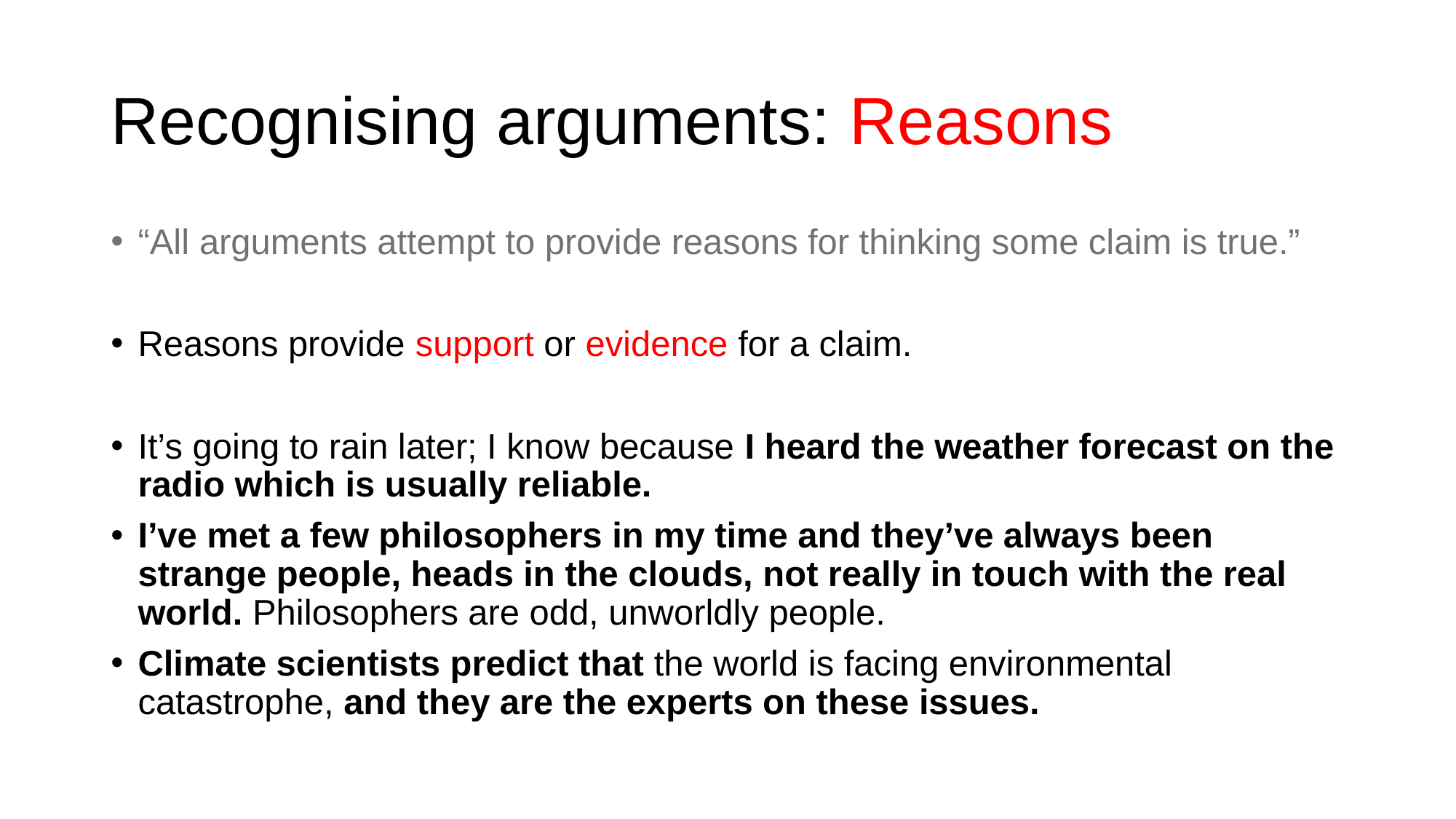

# Recognising arguments: Reasons
“All arguments attempt to provide reasons for thinking some claim is true.”

Reasons provide support or evidence for a claim.

It’s going to rain later; I know because I heard the weather forecast on the radio which is usually reliable.
I’ve met a few philosophers in my time and they’ve always been strange people, heads in the clouds, not really in touch with the real world. Philosophers are odd, unworldly people.
Climate scientists predict that the world is facing environmental catastrophe, and they are the experts on these issues.